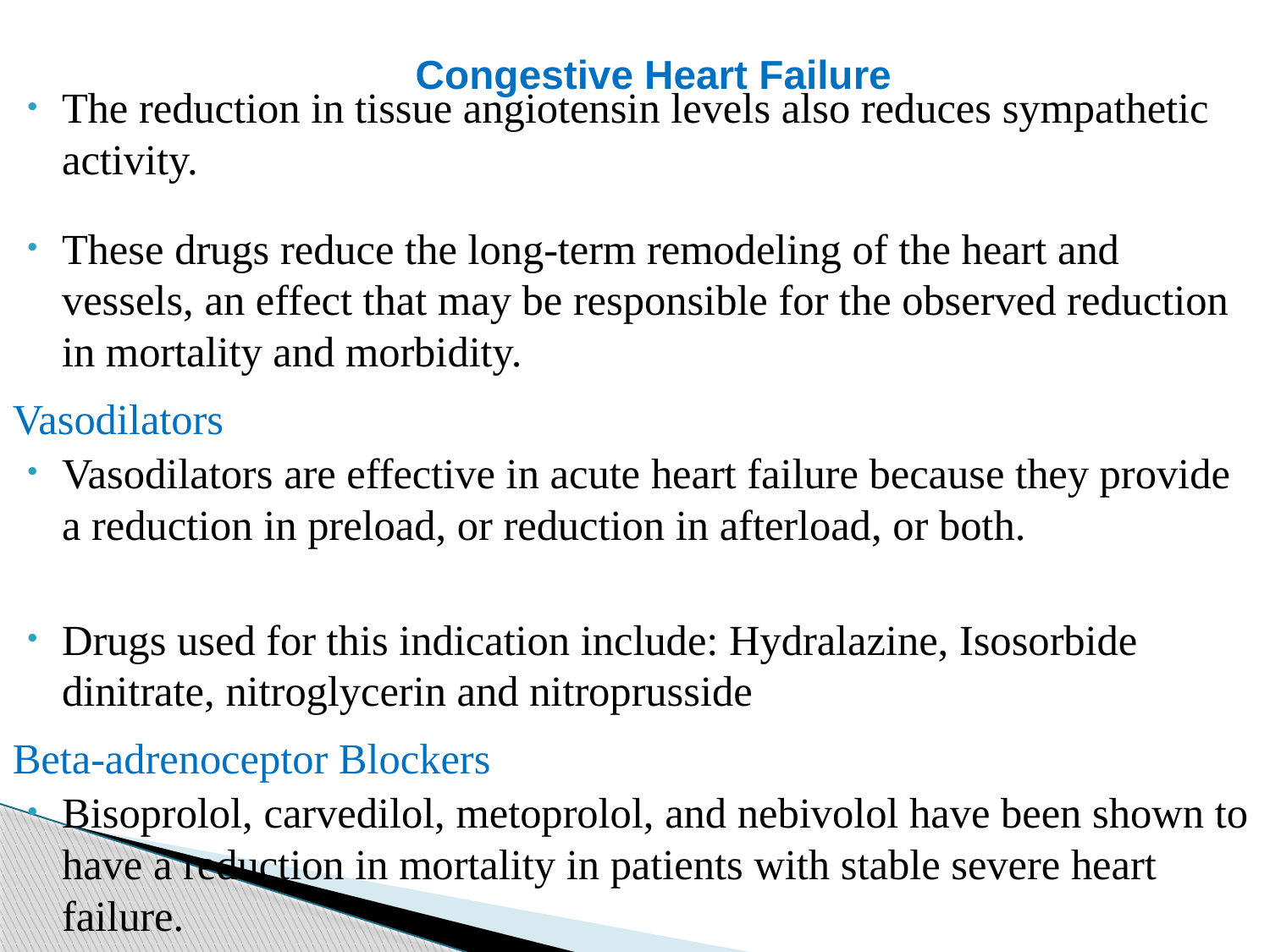

# Congestive Heart Failure
The reduction in tissue angiotensin levels also reduces sympathetic activity.

These drugs reduce the long-term remodeling of the heart and vessels, an effect that may be responsible for the observed reduction in mortality and morbidity.

Vasodilators
Vasodilators are effective in acute heart failure because they provide a reduction in preload, or reduction in afterload, or both.

Drugs used for this indication include: Hydralazine, Isosorbide dinitrate, nitroglycerin and nitroprusside

Beta-adrenoceptor Blockers
Bisoprolol, carvedilol, metoprolol, and nebivolol have been shown to have a reduction in mortality in patients with stable severe heart failure.